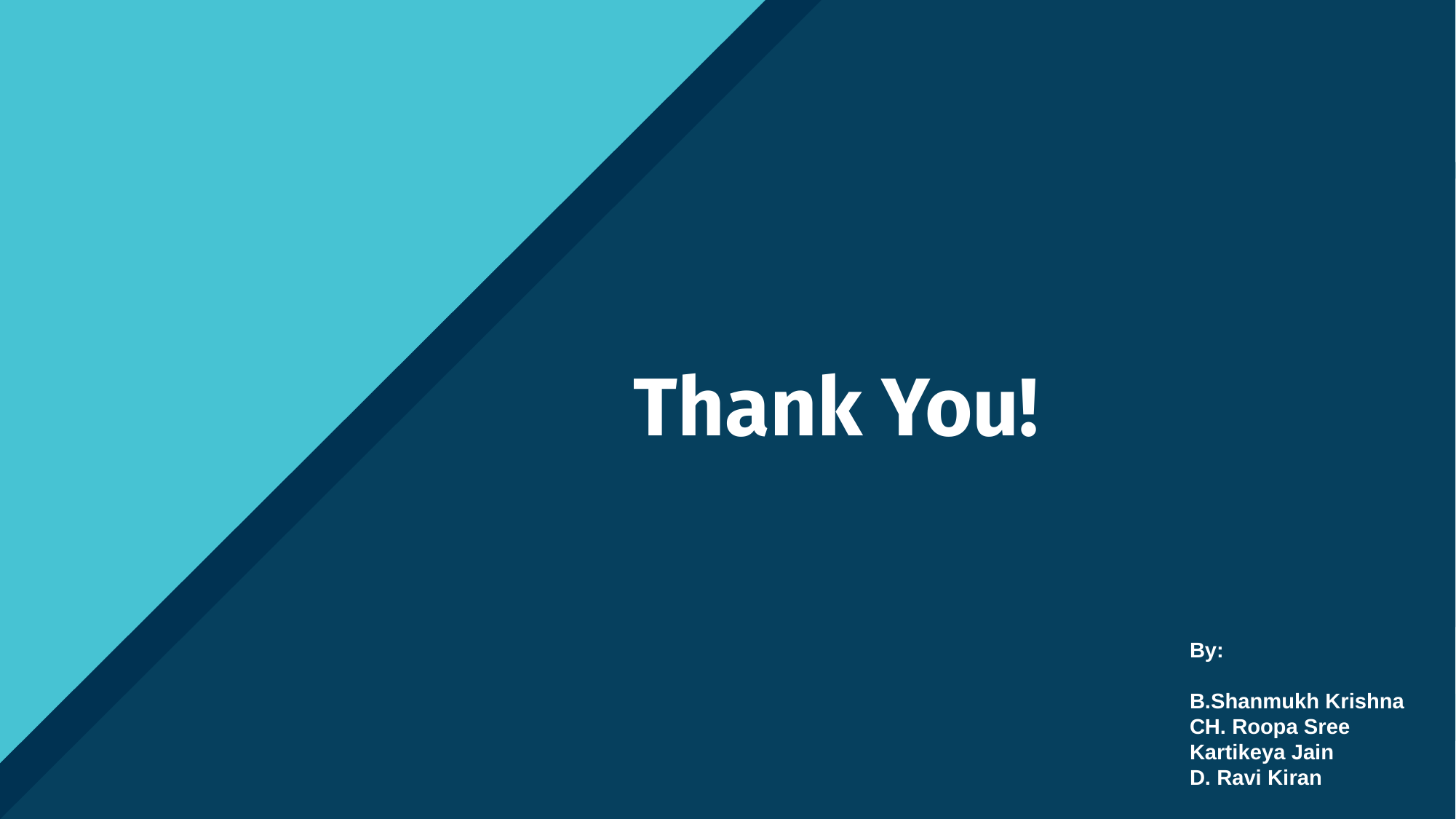

# Thank You!
By:

B.Shanmukh Krishna
CH. Roopa Sree
Kartikeya Jain
D. Ravi Kiran